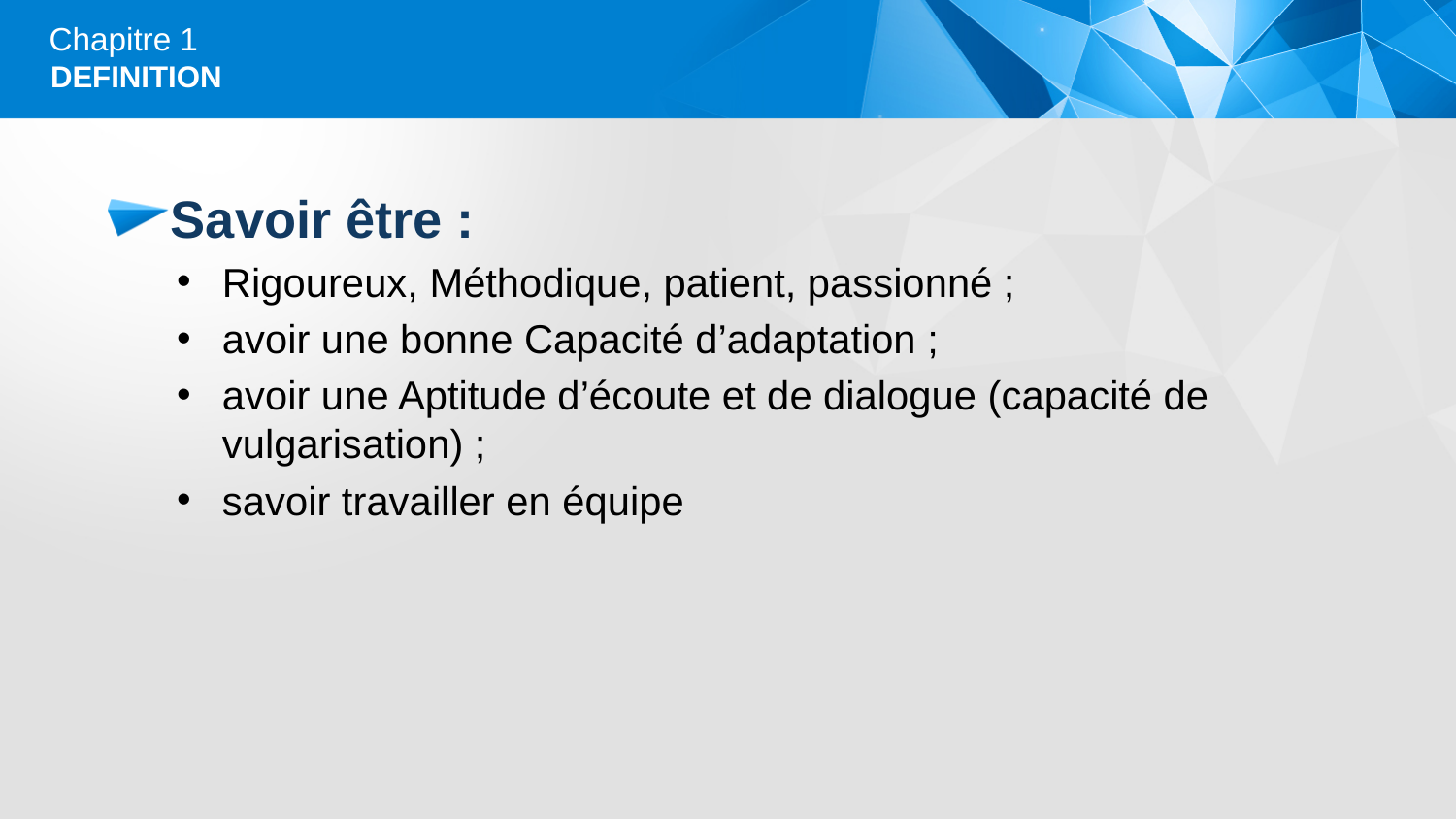

# Chapitre 1
DEFINITION
Savoir être :
Rigoureux, Méthodique, patient, passionné ;
avoir une bonne Capacité d’adaptation ;
avoir une Aptitude d’écoute et de dialogue (capacité de vulgarisation) ;
savoir travailler en équipe